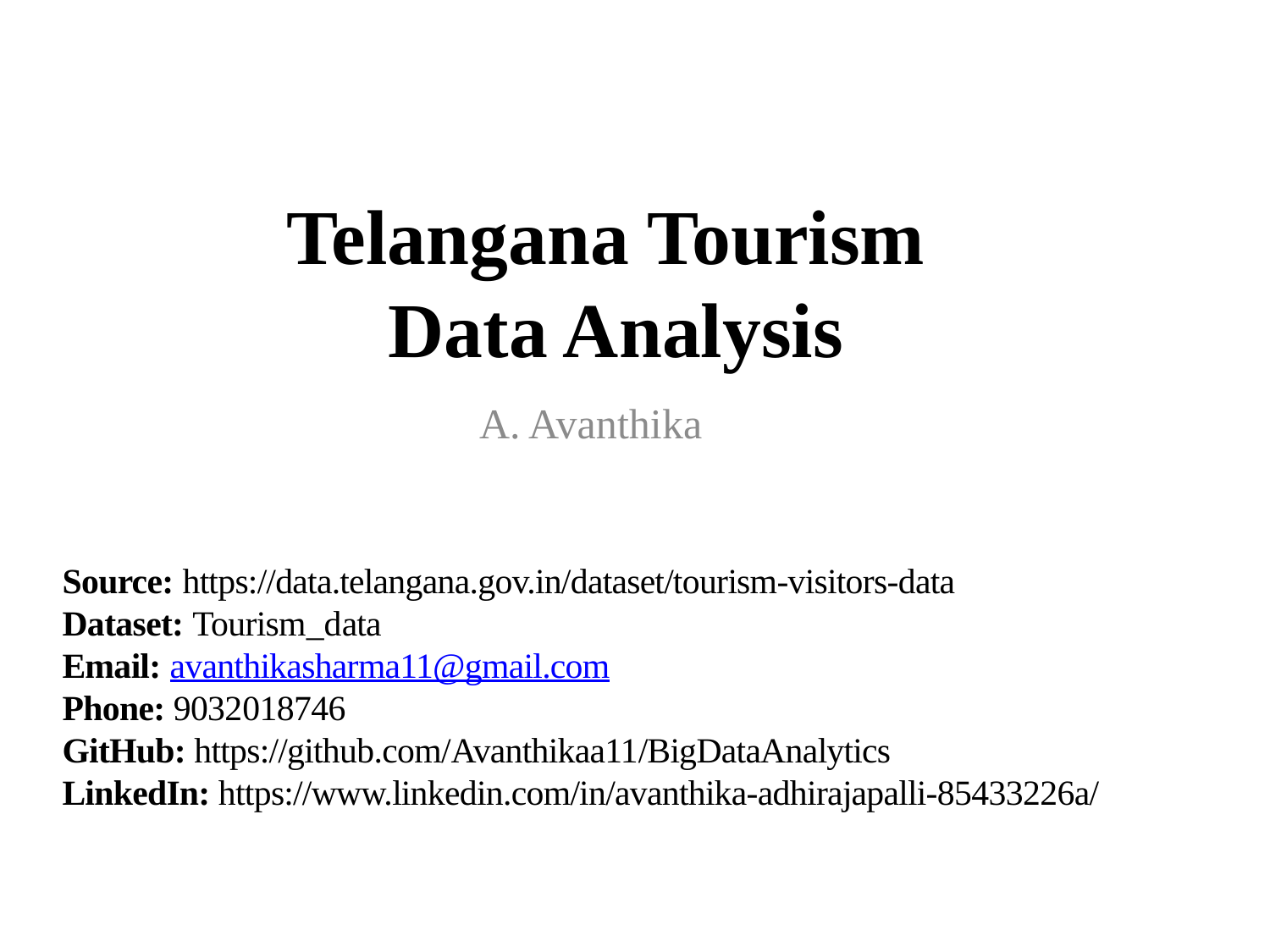

# Telangana Tourism Data Analysis
A. Avanthika
Source: https://data.telangana.gov.in/dataset/tourism-visitors-data
Dataset: Tourism_data
Email: avanthikasharma11@gmail.com
Phone: 9032018746
GitHub: https://github.com/Avanthikaa11/BigDataAnalytics
LinkedIn: https://www.linkedin.com/in/avanthika-adhirajapalli-85433226a/